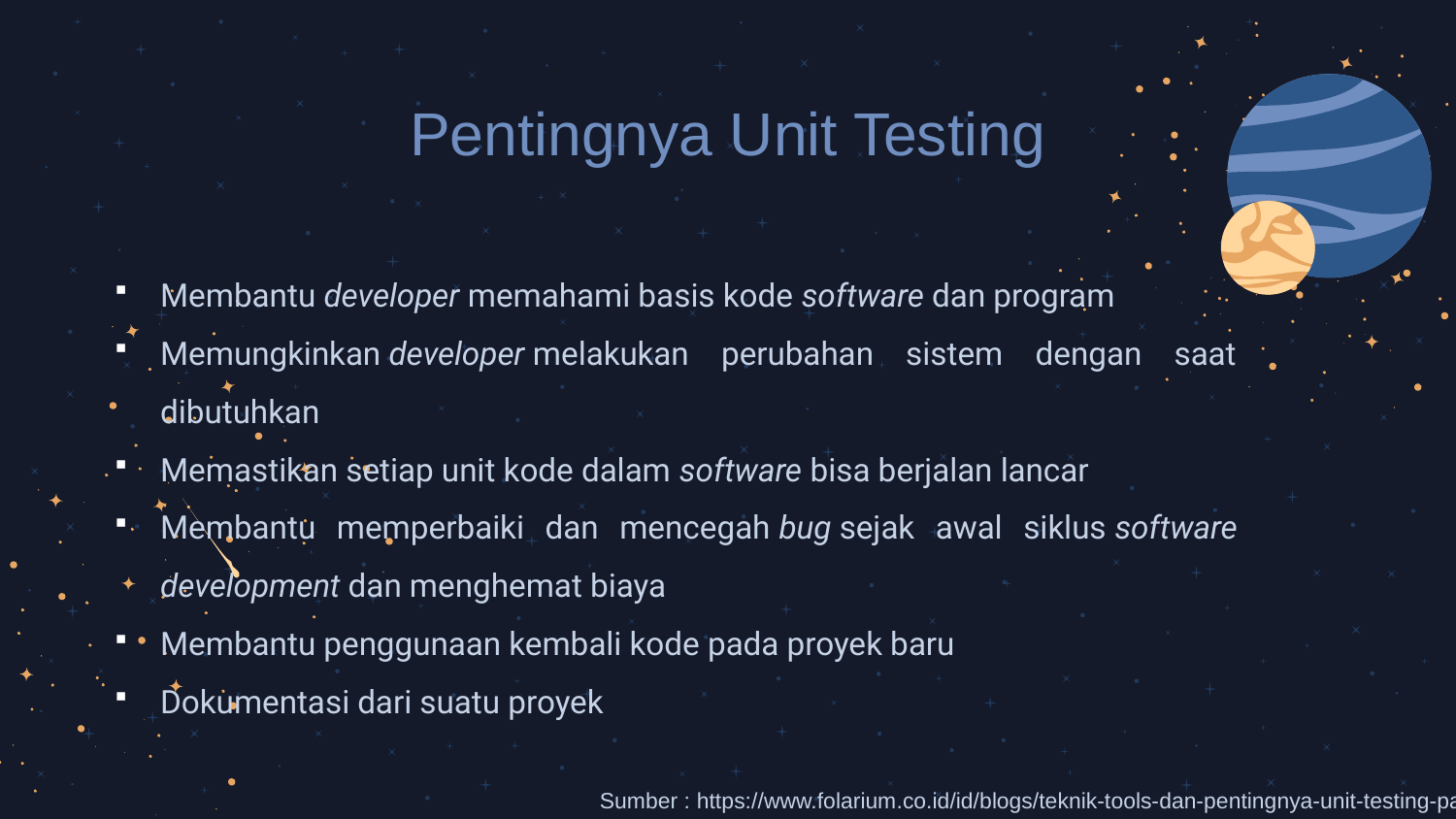

# Pentingnya Unit Testing
Membantu developer memahami basis kode software dan program
Memungkinkan developer melakukan perubahan sistem dengan saat dibutuhkan
Memastikan setiap unit kode dalam software bisa berjalan lancar
Membantu memperbaiki dan mencegah bug sejak awal siklus software development dan menghemat biaya
Membantu penggunaan kembali kode pada proyek baru
Dokumentasi dari suatu proyek
Sumber : https://www.folarium.co.id/id/blogs/teknik-tools-dan-pentingnya-unit-testing-pada-software